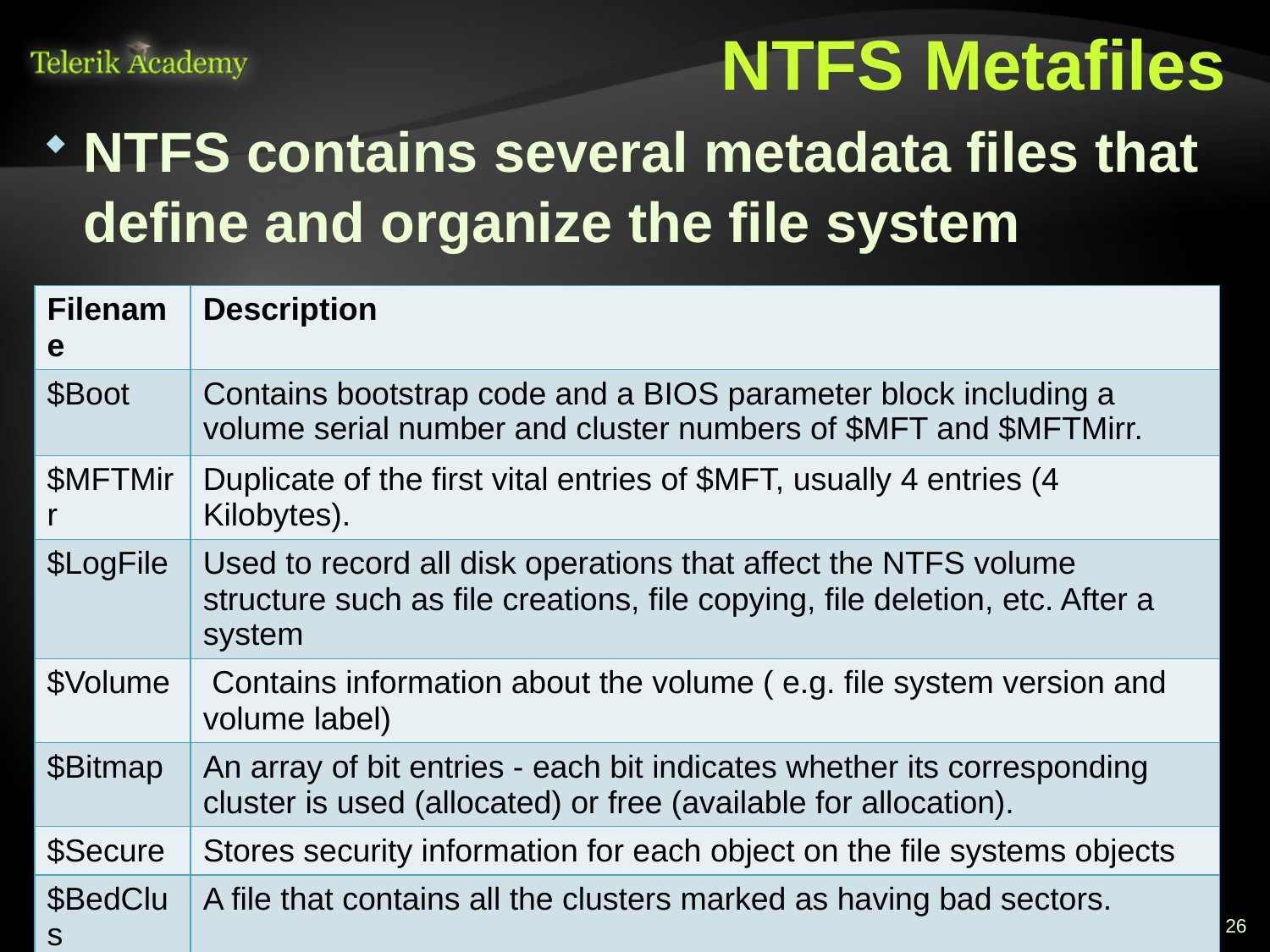

# NTFS Metafiles
NTFS contains several metadata files that define and organize the file system

| Filename | Description |
| --- | --- |
| $Boot | Contains bootstrap code and a BIOS parameter block including a volume serial number and cluster numbers of $MFT and $MFTMirr. |
| $MFTMirr | Duplicate of the first vital entries of $MFT, usually 4 entries (4 Kilobytes). |
| $LogFile | Used to record all disk operations that affect the NTFS volume structure such as file creations, file copying, file deletion, etc. After a system |
| $Volume | Contains information about the volume ( e.g. file system version and volume label) |
| $Bitmap | An array of bit entries - each bit indicates whether its corresponding cluster is used (allocated) or free (available for allocation). |
| $Secure | Stores security information for each object on the file systems objects |
| $BedClus | A file that contains all the clusters marked as having bad sectors. |
26